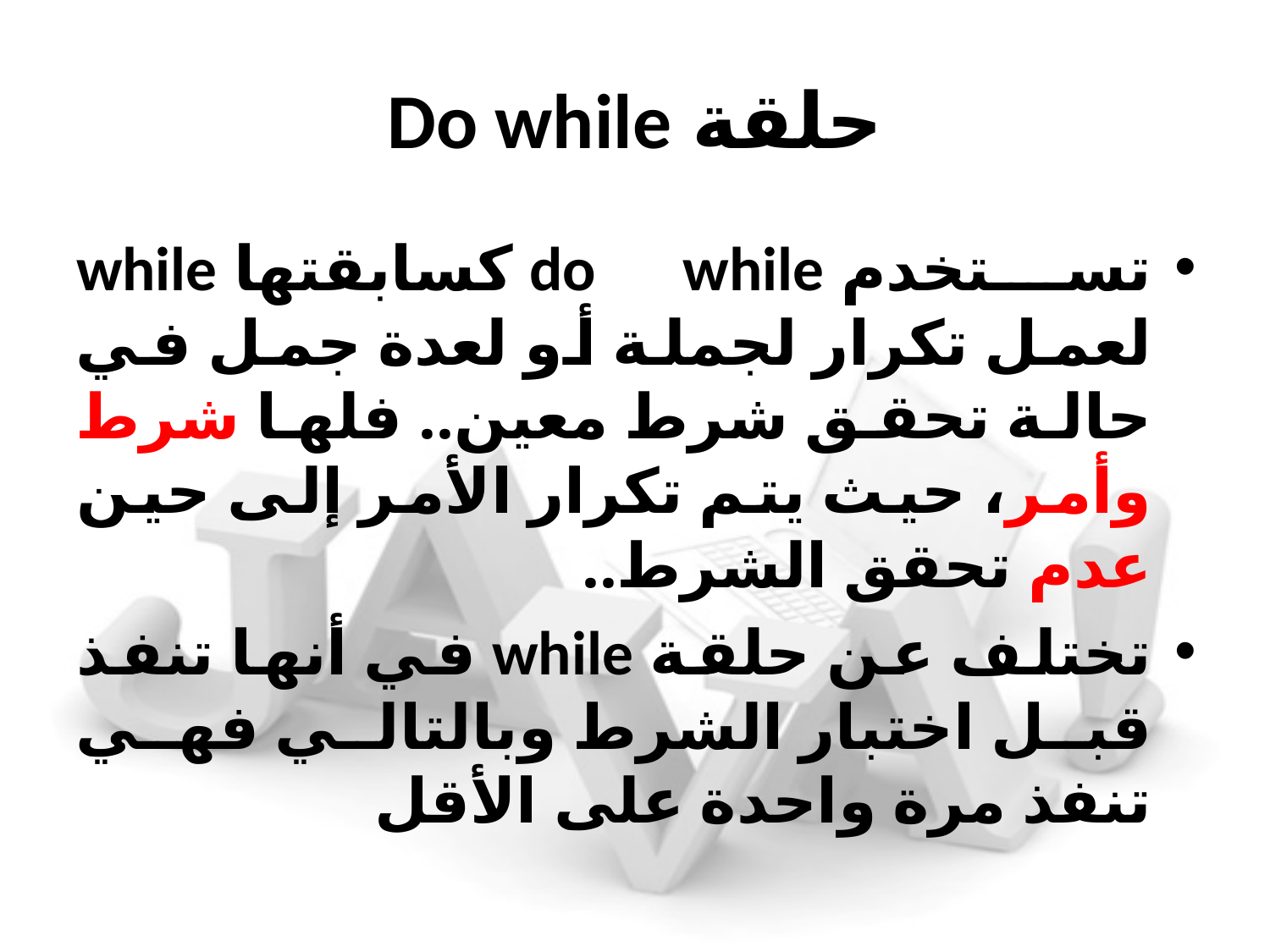

# حلقة Do while
تستخدم do while كسابقتها while لعمل تكرار لجملة أو لعدة جمل في حالة تحقق شرط معين.. فلها شرط وأمر، حيث يتم تكرار الأمر إلى حين عدم تحقق الشرط..
تختلف عن حلقة while في أنها تنفذ قبل اختبار الشرط وبالتالي فهي تنفذ مرة واحدة على الأقل